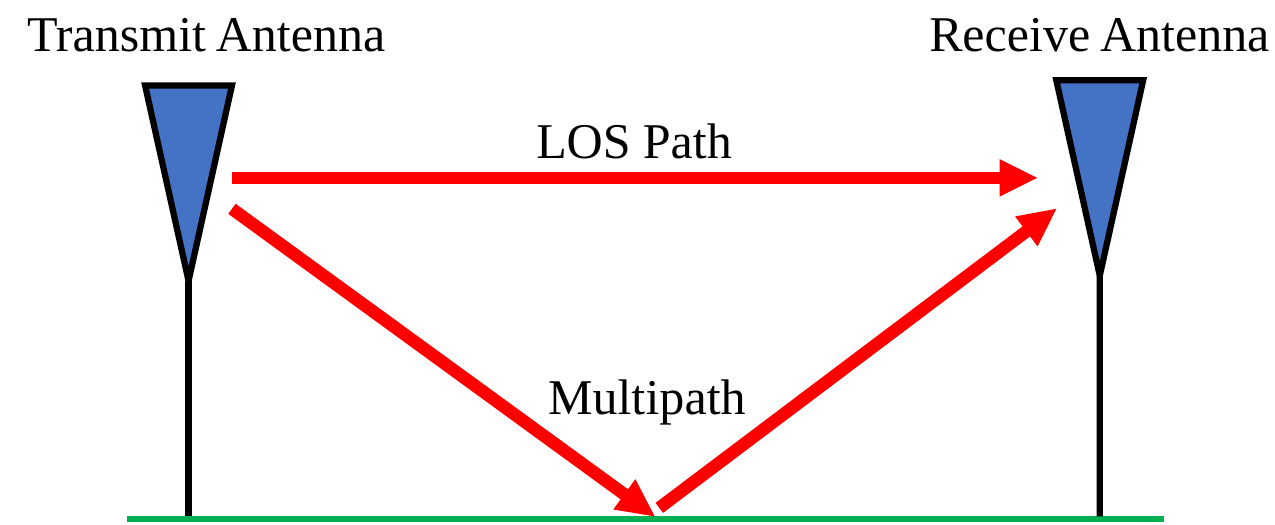

Transmit Antenna
Receive Antenna

LOS Path
Multipath